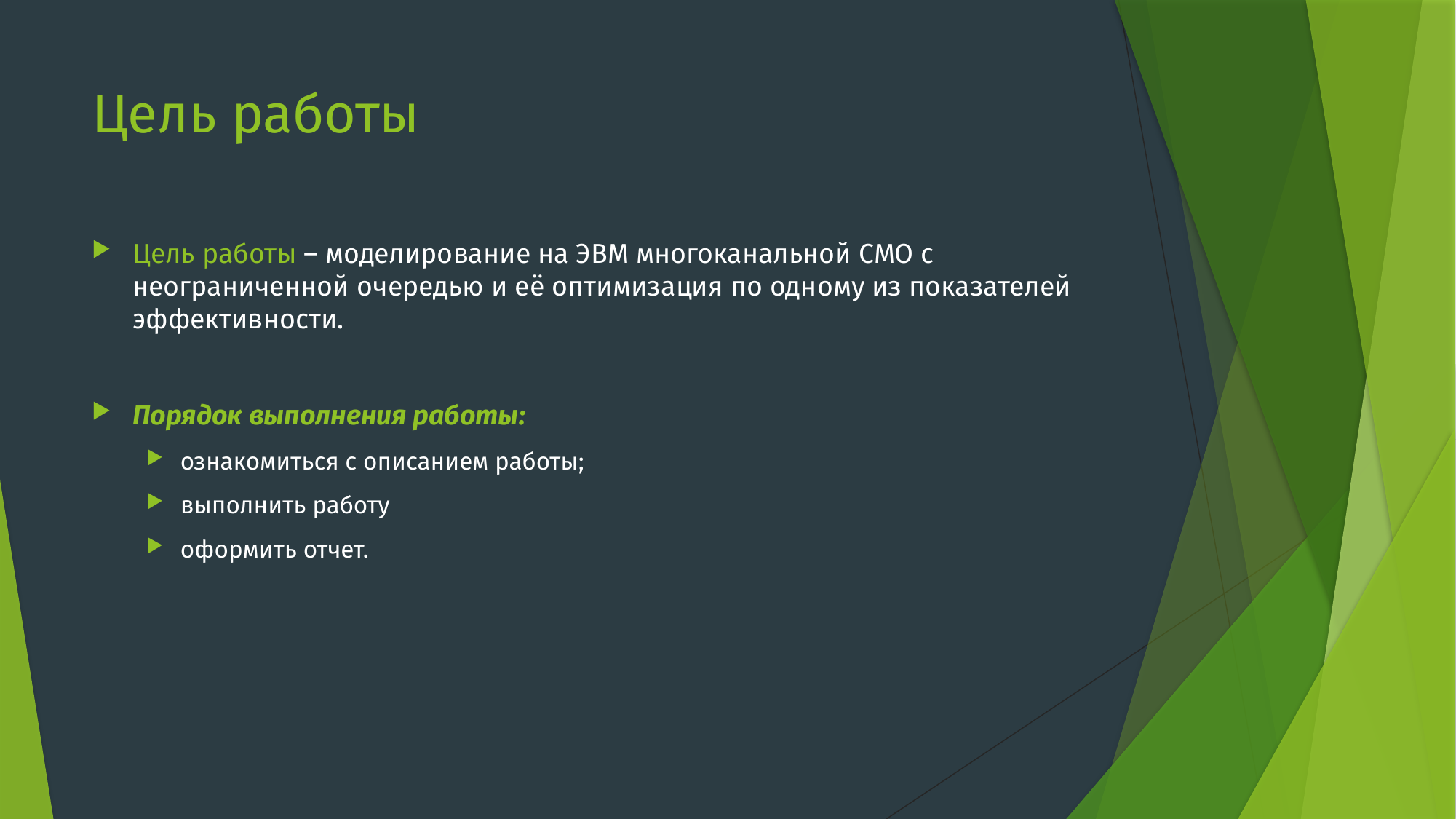

# Цель работы
Цель работы – моделирование на ЭВМ многоканальной СМО с неограниченной очередью и её оптимизация по одному из показателей эффективности.

Порядок выполнения работы:
ознакомиться с описанием работы;
выполнить работу
оформить отчет.